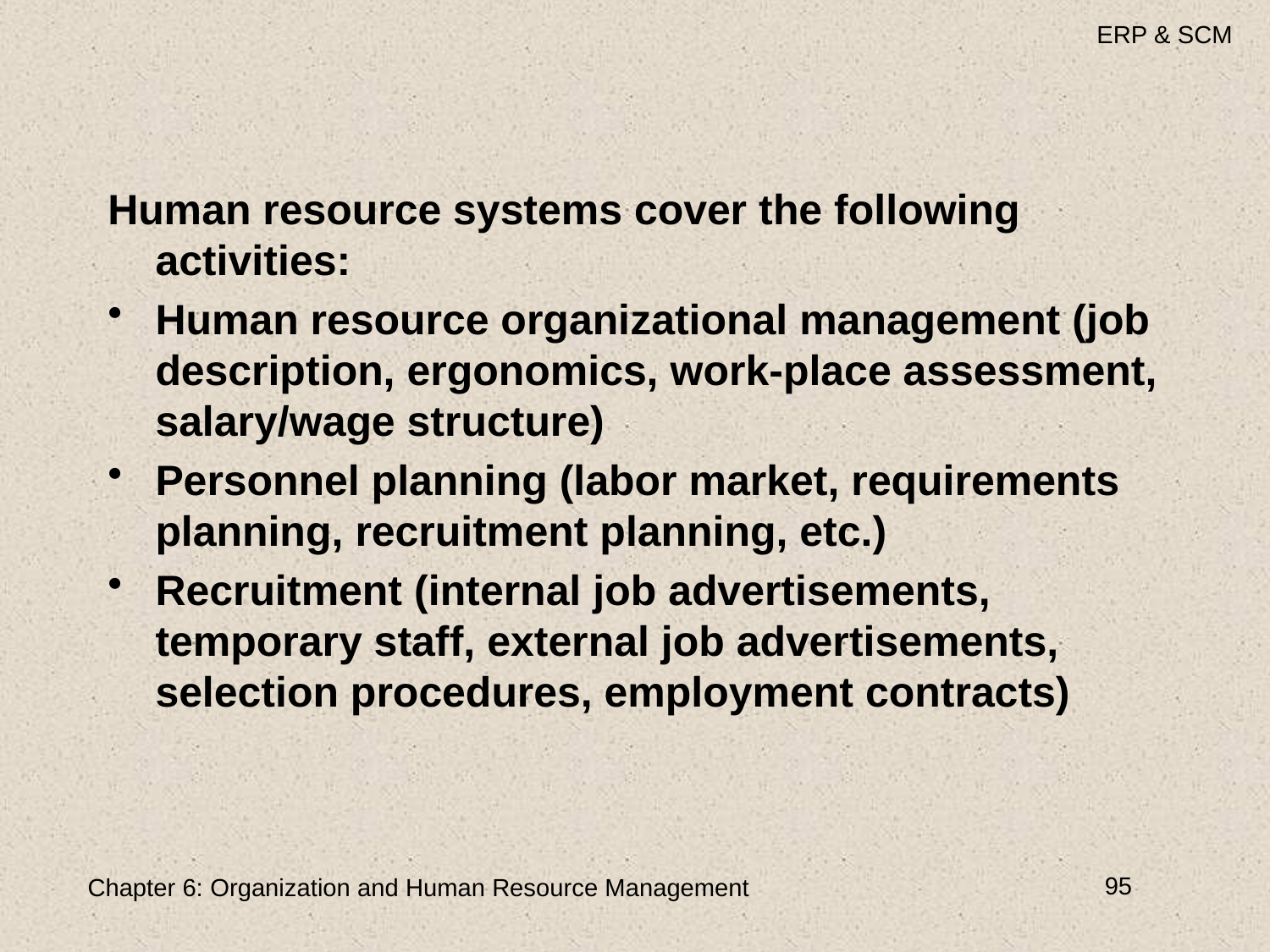

Human resource systems cover the following activities:
Human resource organizational management (job description, ergonomics, work-place assessment, salary/wage structure)
Personnel planning (labor market, requirements planning, recruitment planning, etc.)
Recruitment (internal job advertisements, temporary staff, external job advertisements, selection procedures, employment contracts)
Chapter 6: Organization and Human Resource Management